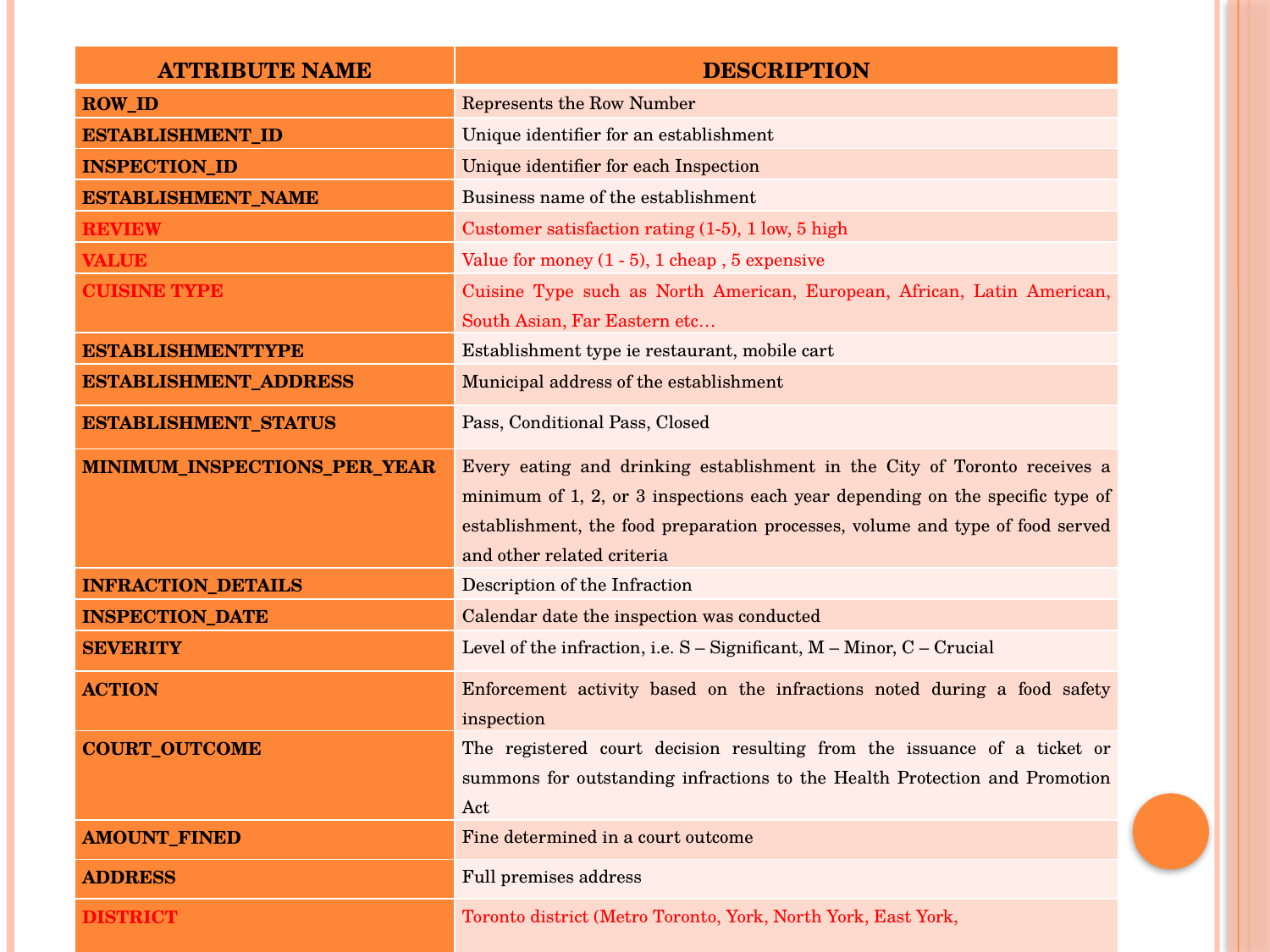

| ATTRIBUTE NAME | DESCRIPTION |
| --- | --- |
| ROW\_ID | Represents the Row Number |
| ESTABLISHMENT\_ID | Unique identifier for an establishment |
| INSPECTION\_ID | Unique identifier for each Inspection |
| ESTABLISHMENT\_NAME | Business name of the establishment |
| REVIEW | Customer satisfaction rating (1-5), 1 low, 5 high |
| VALUE | Value for money (1 - 5), 1 cheap , 5 expensive |
| CUISINE TYPE | Cuisine Type such as North American, European, African, Latin American, South Asian, Far Eastern etc… |
| ESTABLISHMENTTYPE | Establishment type ie restaurant, mobile cart |
| ESTABLISHMENT\_ADDRESS | Municipal address of the establishment |
| ESTABLISHMENT\_STATUS | Pass, Conditional Pass, Closed |
| MINIMUM\_INSPECTIONS\_PER\_YEAR | Every eating and drinking establishment in the City of Toronto receives a minimum of 1, 2, or 3 inspections each year depending on the specific type of establishment, the food preparation processes, volume and type of food served and other related criteria |
| INFRACTION\_DETAILS | Description of the Infraction |
| INSPECTION\_DATE | Calendar date the inspection was conducted |
| SEVERITY | Level of the infraction, i.e. S – Significant, M – Minor, C – Crucial |
| ACTION | Enforcement activity based on the infractions noted during a food safety inspection |
| COURT\_OUTCOME | The registered court decision resulting from the issuance of a ticket or summons for outstanding infractions to the Health Protection and Promotion Act |
| AMOUNT\_FINED | Fine determined in a court outcome |
| ADDRESS | Full premises address |
| DISTRICT | Toronto district (Metro Toronto, York, North York, East York, Etobicoke, Scarborough) |
| CITY | Toronto |
| POSTAL CODE | Toronto postal codes |